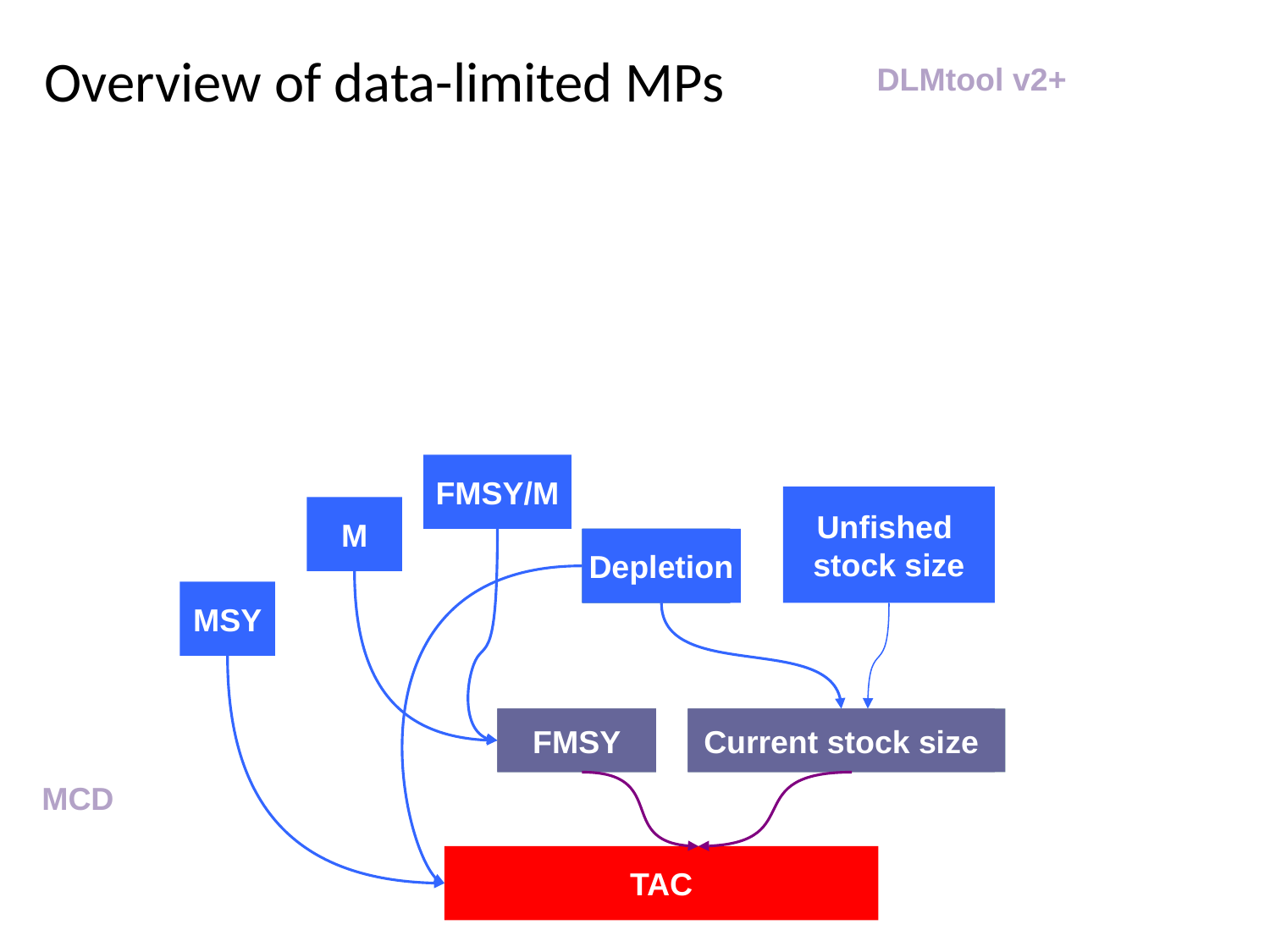

# Overview of data-limited MPs
DLMtool v2+
FMSY/M
Unfished
stock size
M
Depletion
Depletion
Depletion
Depletion
Depletion
MSY
FMSY
FMSY
FMSY
Current stock size
Current stock size
Current stock size
MCD

TAC